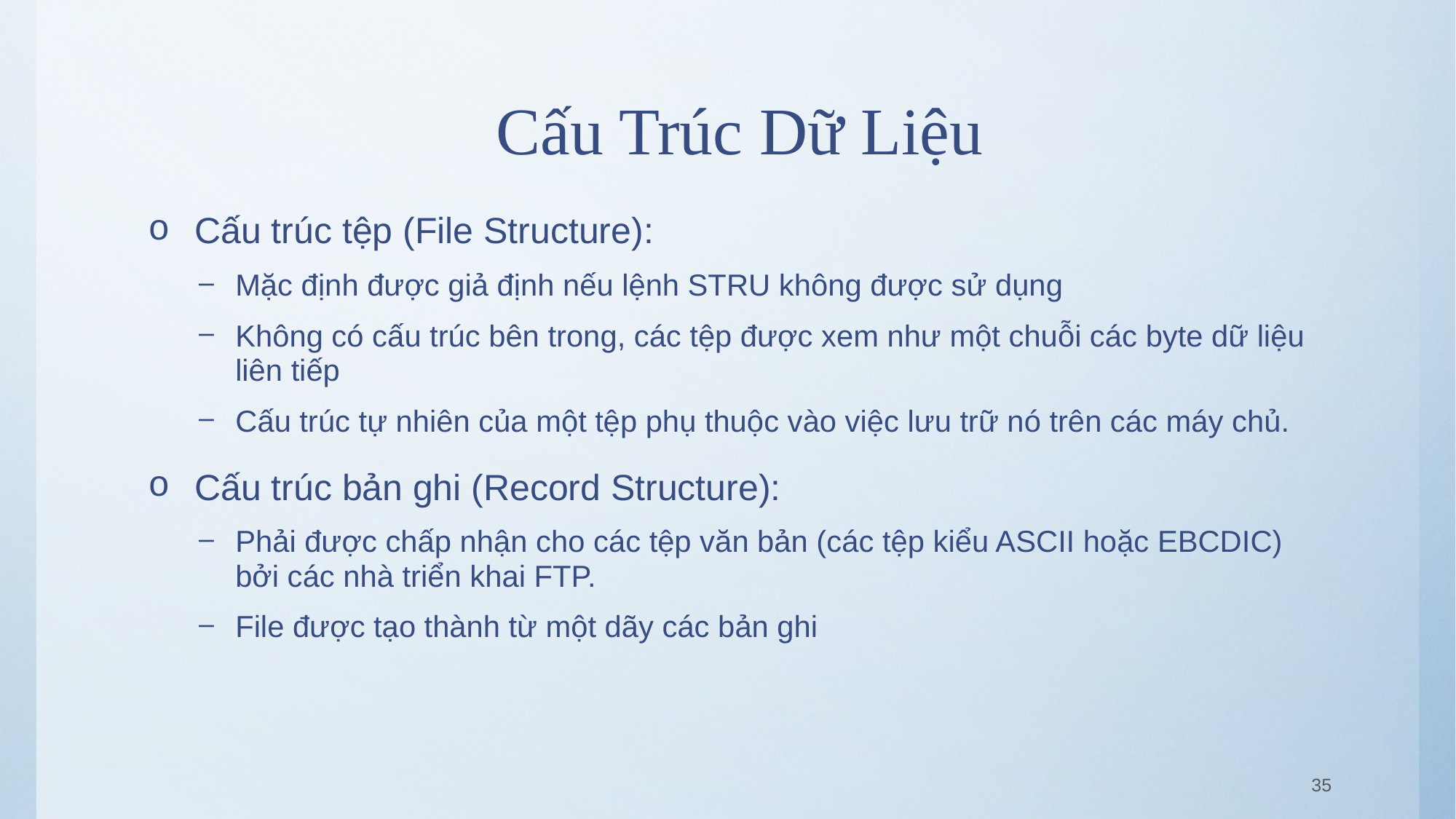

# Cấu Trúc Dữ Liệu
 Cấu trúc tệp (File Structure):
Mặc định được giả định nếu lệnh STRU không được sử dụng
Không có cấu trúc bên trong, các tệp được xem như một chuỗi các byte dữ liệu liên tiếp
Cấu trúc tự nhiên của một tệp phụ thuộc vào việc lưu trữ nó trên các máy chủ.
 Cấu trúc bản ghi (Record Structure):
Phải được chấp nhận cho các tệp văn bản (các tệp kiểu ASCII hoặc EBCDIC) bởi các nhà triển khai FTP.
File được tạo thành từ một dãy các bản ghi
35